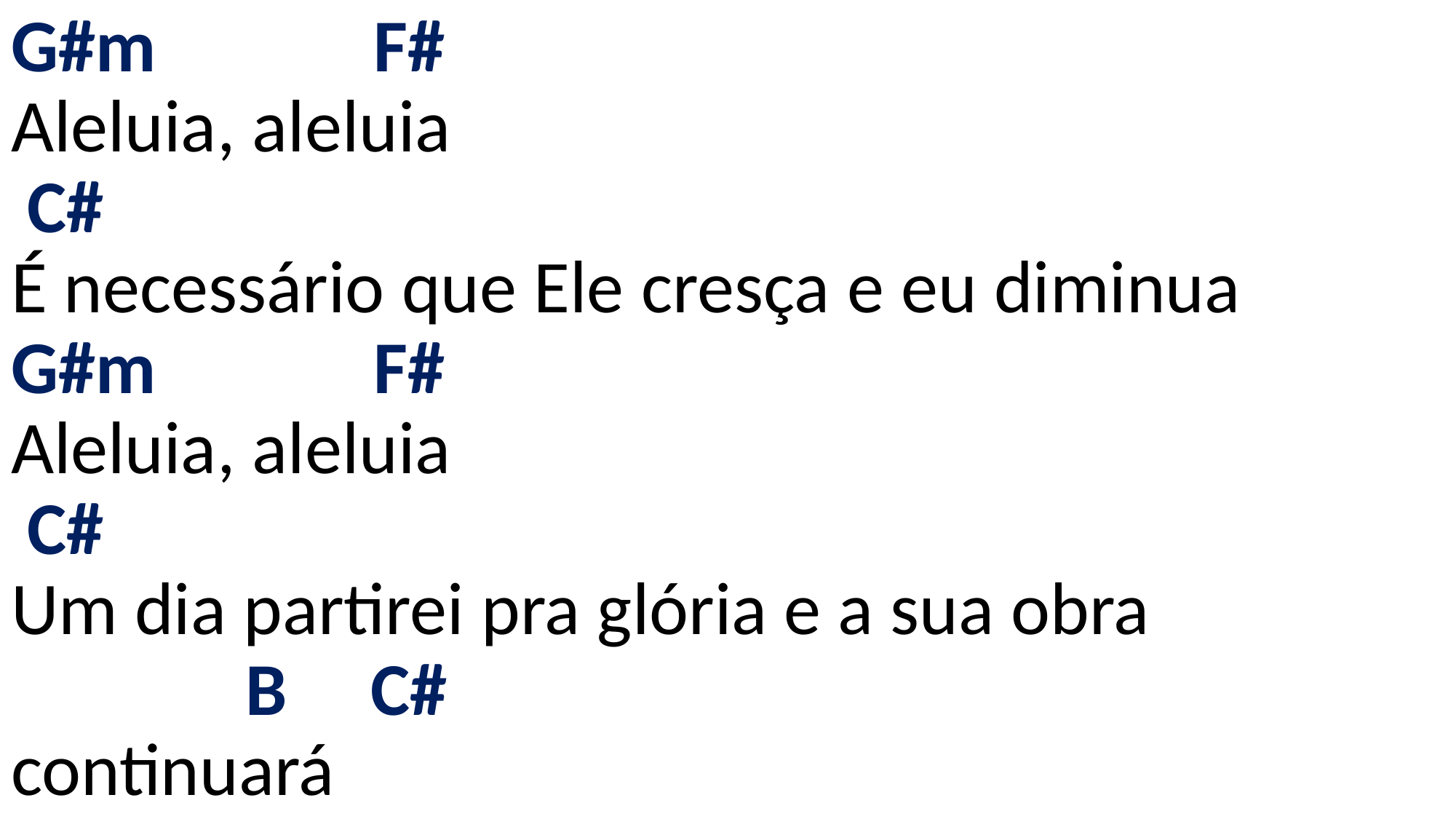

# G#m             F# Aleluia, aleluia C# É necessário que Ele cresça e eu diminua G#m             F# Aleluia, aleluia C# Um dia partirei pra glória e a sua obra B     C# continuará